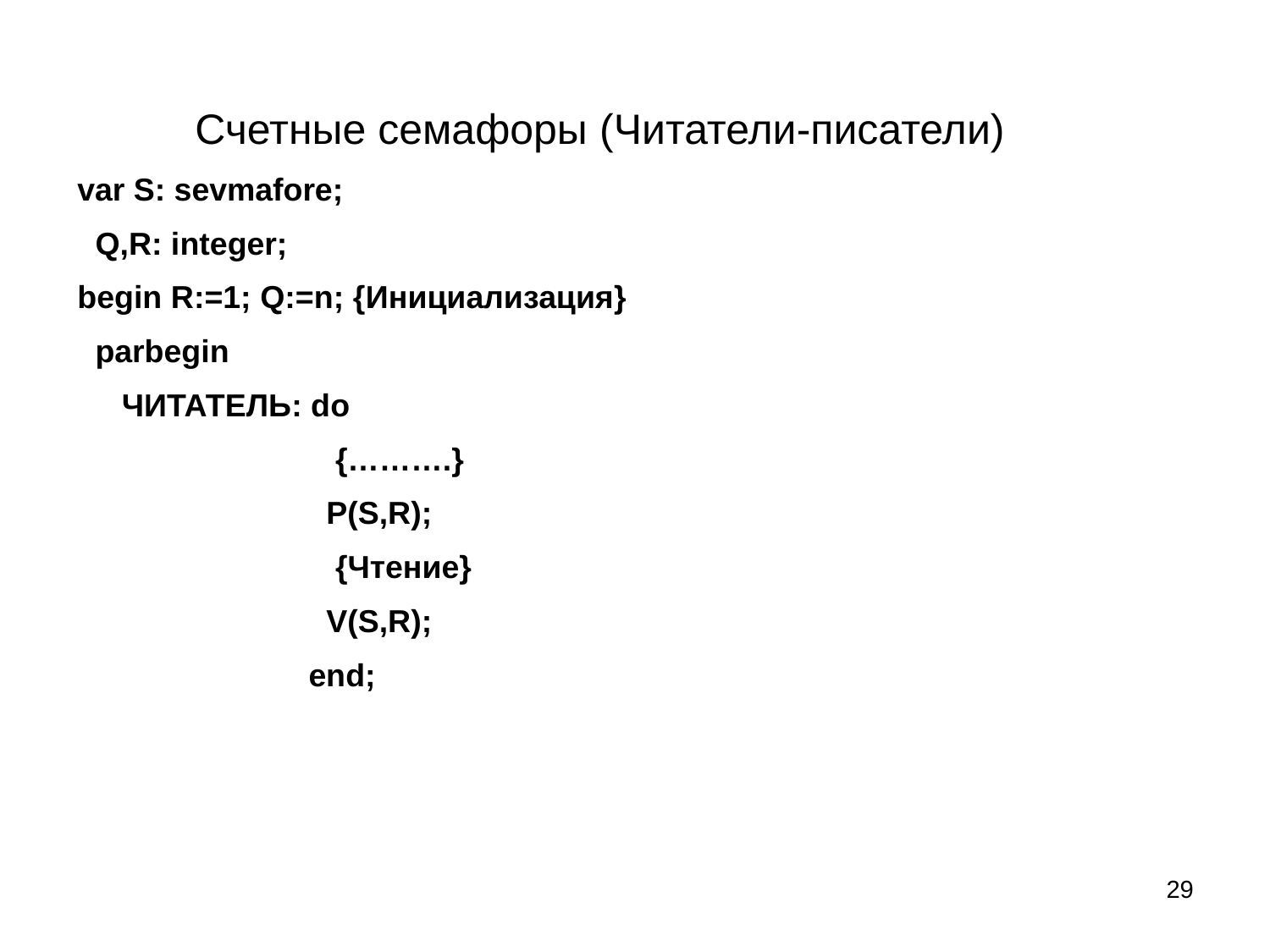

Счетные семафоры (Читатели-писатели)
var S: sevmafore;
  Q,R: integer;
begin R:=1; Q:=n; {Инициализация}
  parbegin
     ЧИТАТЕЛЬ: do
                             {……….}
                            P(S,R);
                             {Чтение}
                            V(S,R);
                          end;

29